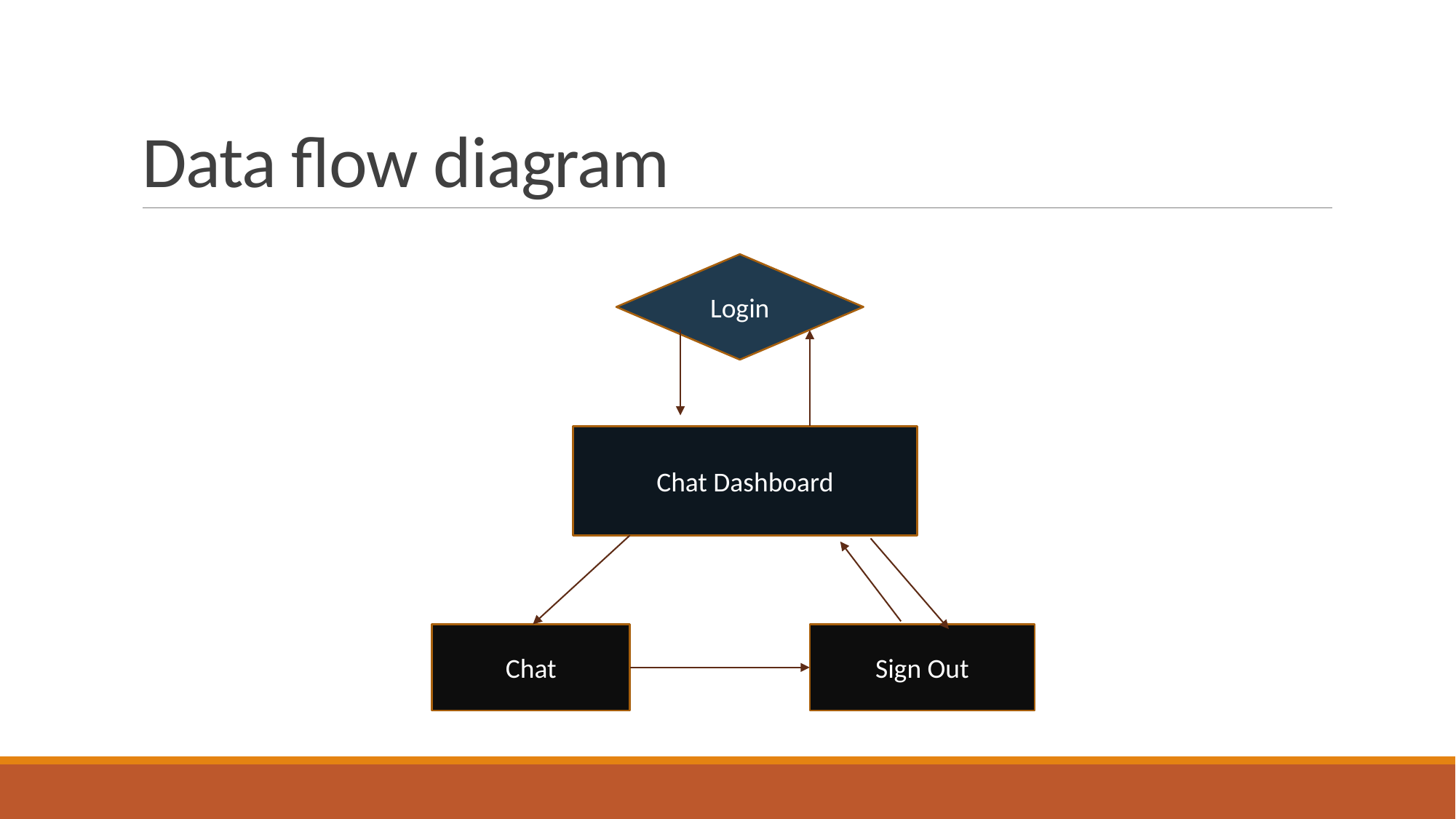

# Data flow diagram

Login
Chat Dashboard
Sign Out
Chat